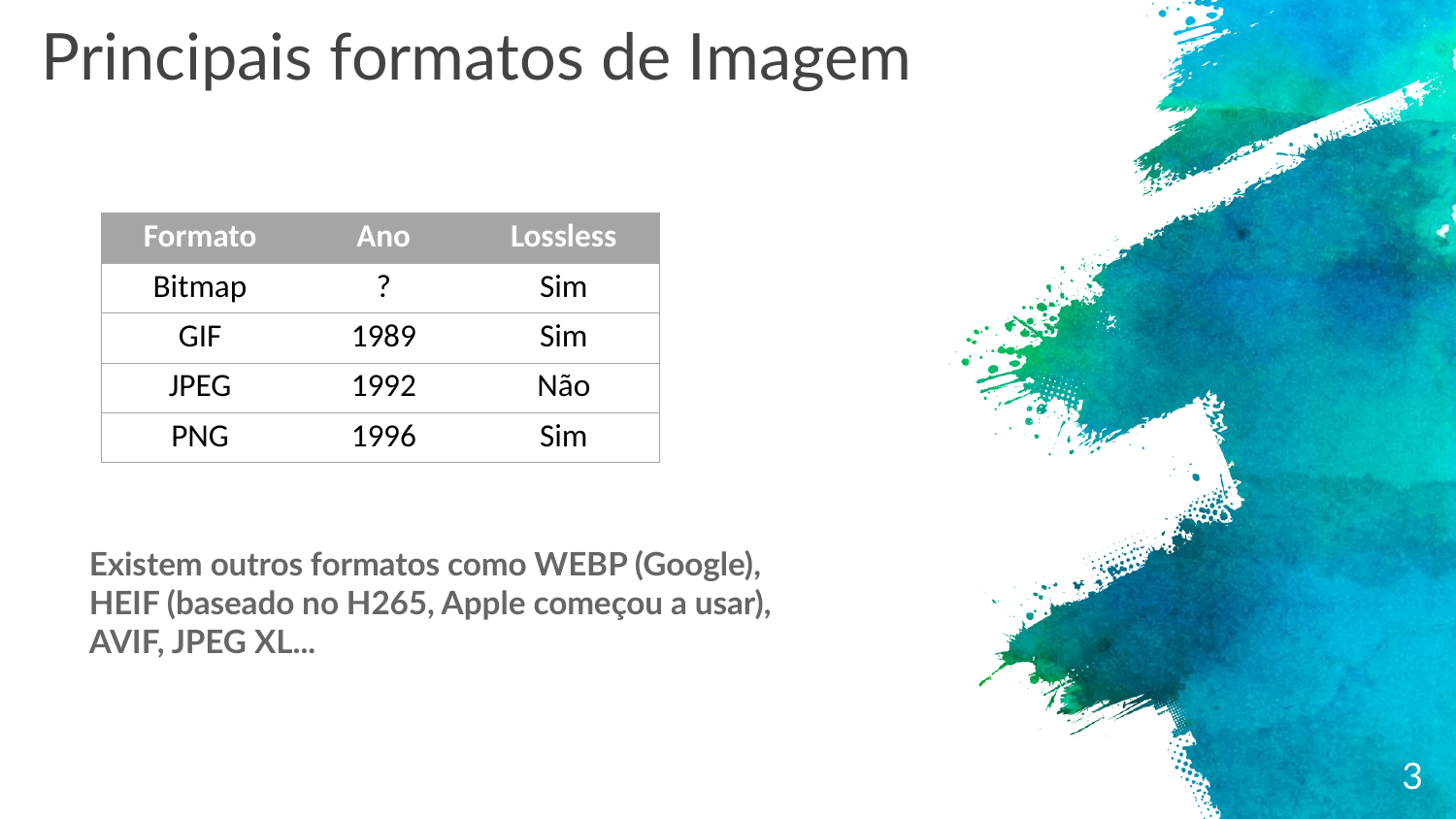

Principais formatos de Imagem
| Formato | Ano | Lossless |
| --- | --- | --- |
| Bitmap | ? | Sim |
| GIF | 1989 | Sim |
| JPEG | 1992 | Não |
| PNG | 1996 | Sim |
Existem outros formatos como WEBP (Google), HEIF (baseado no H265, Apple começou a usar), AVIF, JPEG XL...
3